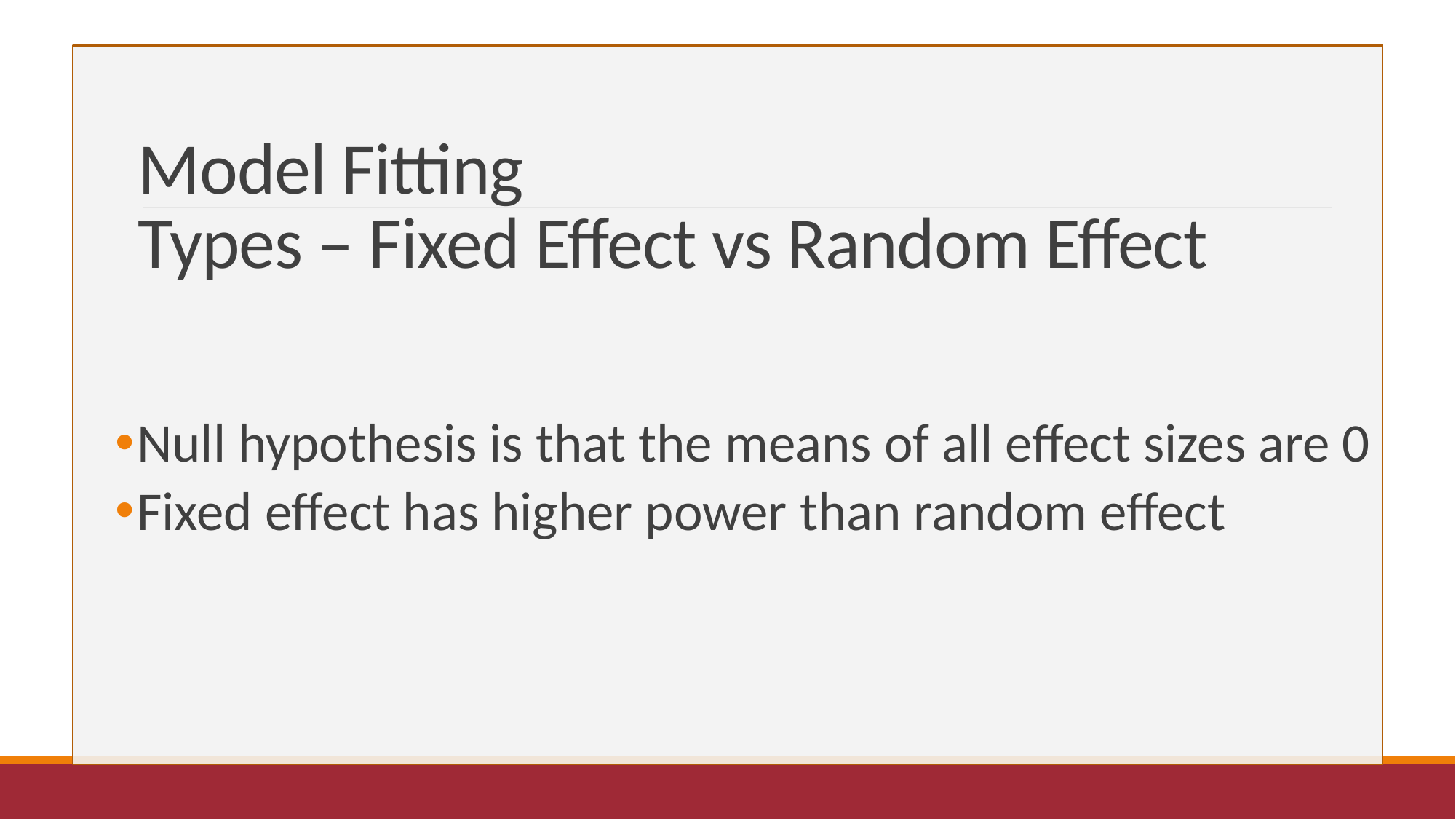

# Model Fitting Types – Fixed Effect vs Random Effect
Null hypothesis is that the means of all effect sizes are 0
Fixed effect has higher power than random effect